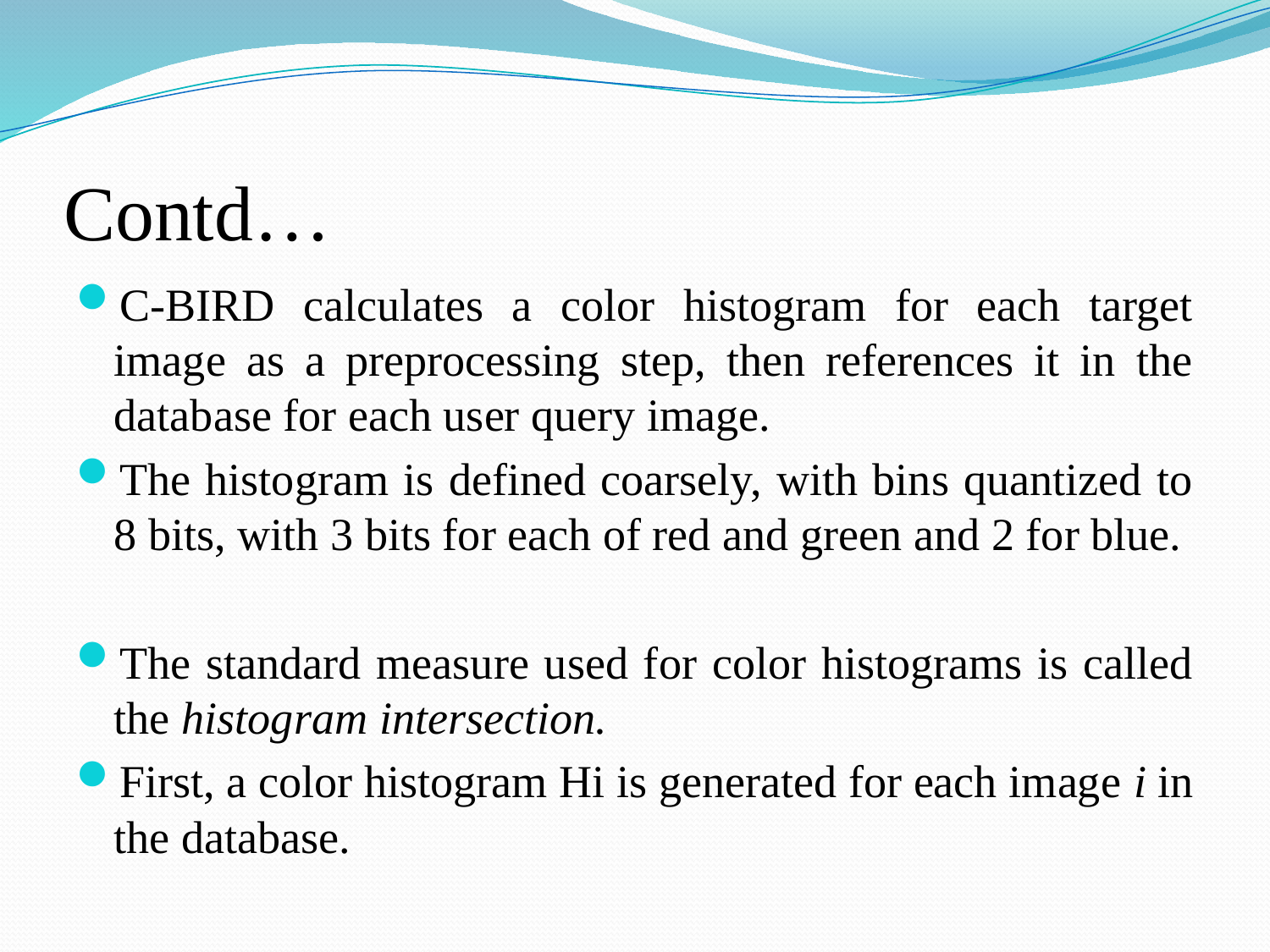

# Contd…
C-BIRD calculates a color histogram for each target image as a preprocessing step, then references it in the database for each user query image.
The histogram is defined coarsely, with bins quantized to 8 bits, with 3 bits for each of red and green and 2 for blue.

The standard measure used for color histograms is called the histogram intersection.
First, a color histogram Hi is generated for each image i in the database.